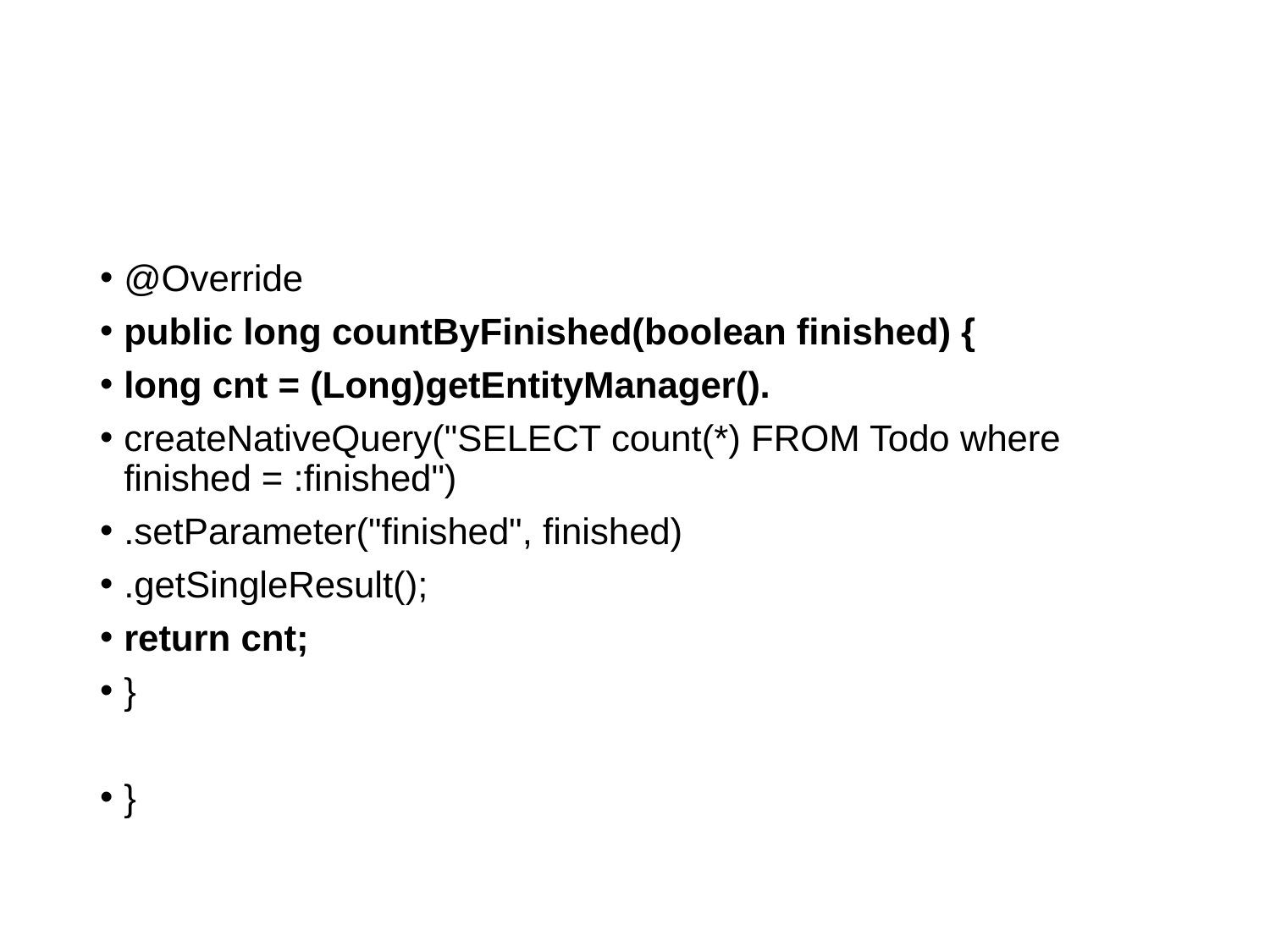

#
@Override
public long countByFinished(boolean finished) {
long cnt = (Long)getEntityManager().
createNativeQuery("SELECT count(*) FROM Todo where finished = :finished")
.setParameter("finished", finished)
.getSingleResult();
return cnt;
}

}